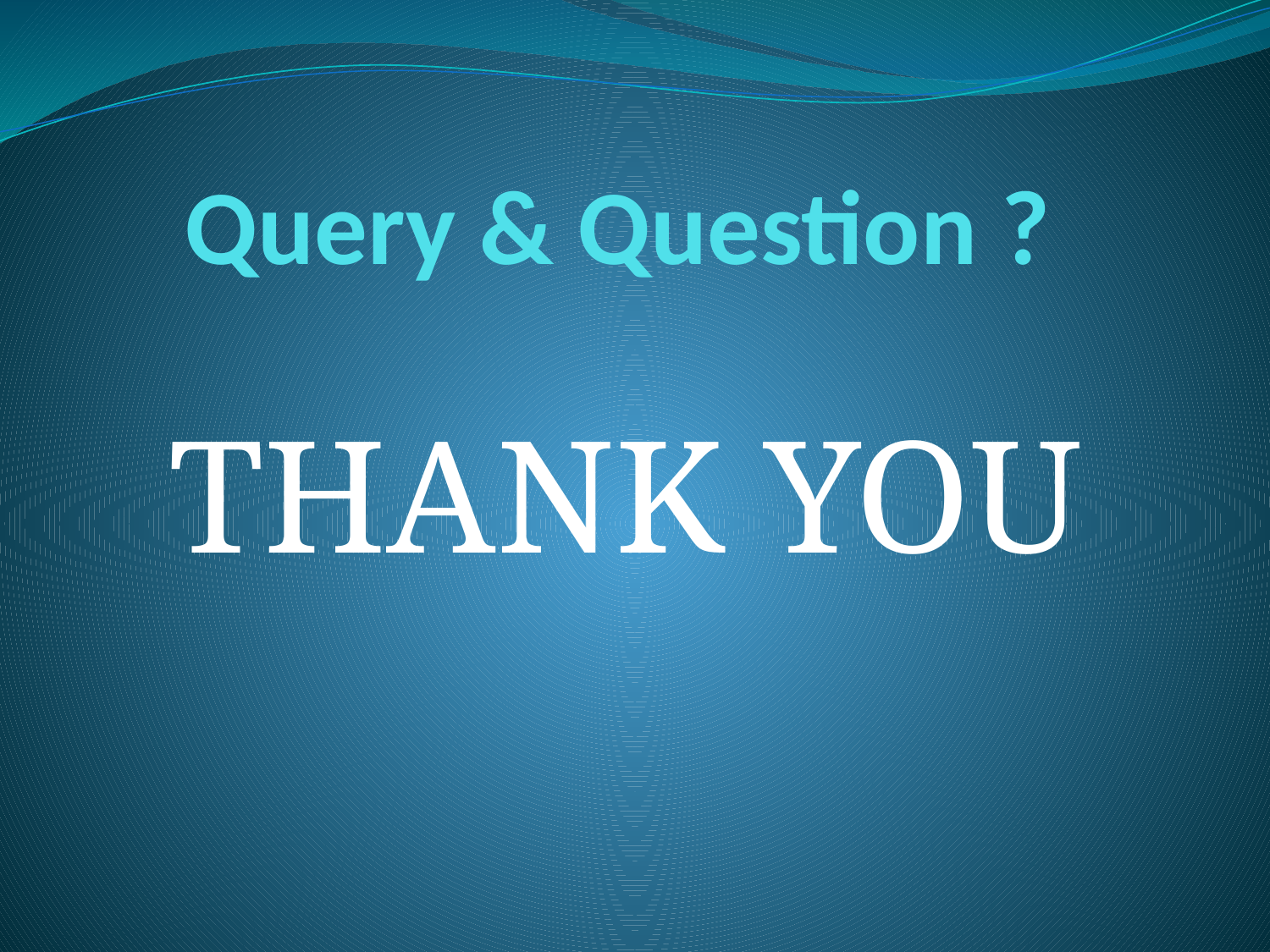

# Query & Question ?
THANK YOU